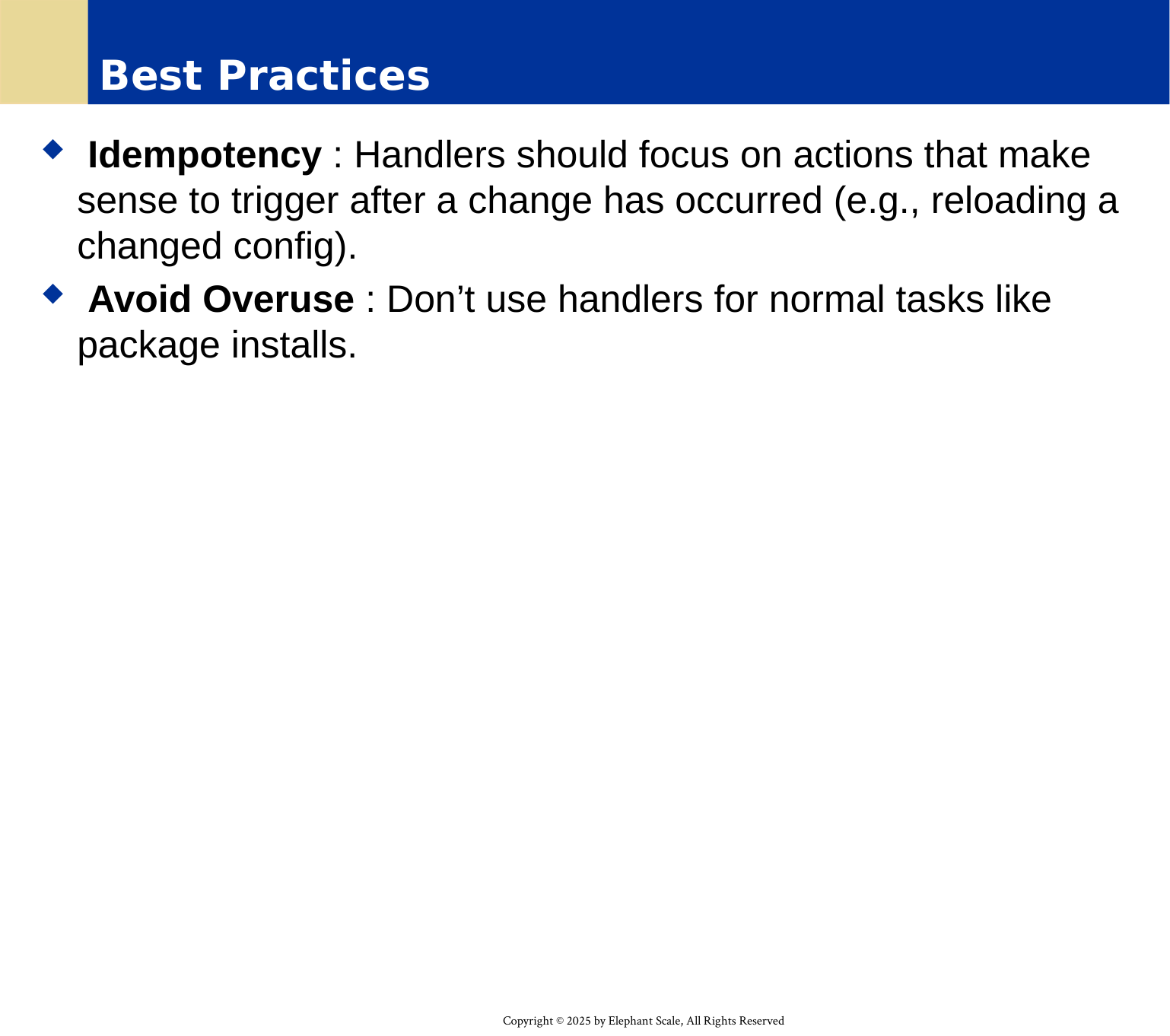

# Best Practices
 Idempotency : Handlers should focus on actions that make sense to trigger after a change has occurred (e.g., reloading a changed config).
 Avoid Overuse : Don’t use handlers for normal tasks like package installs.
Copyright © 2025 by Elephant Scale, All Rights Reserved